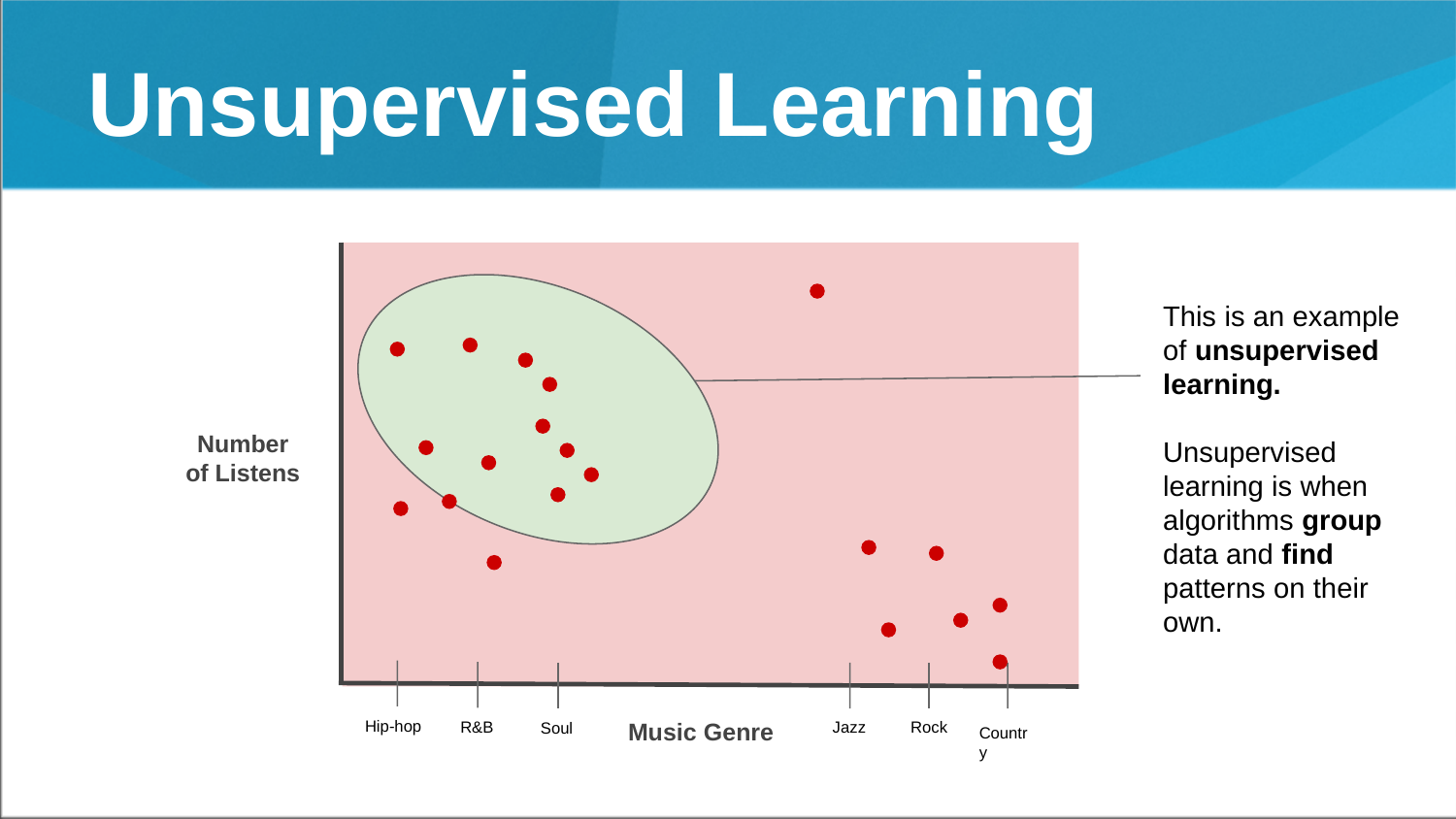

# Unsupervised Learning

This is an example of unsupervised learning.

Unsupervised learning is when algorithms group data and find patterns on their own.

Number of Listens

Music Genre
Hip-hop
R&B
Jazz
Rock
Soul
Country